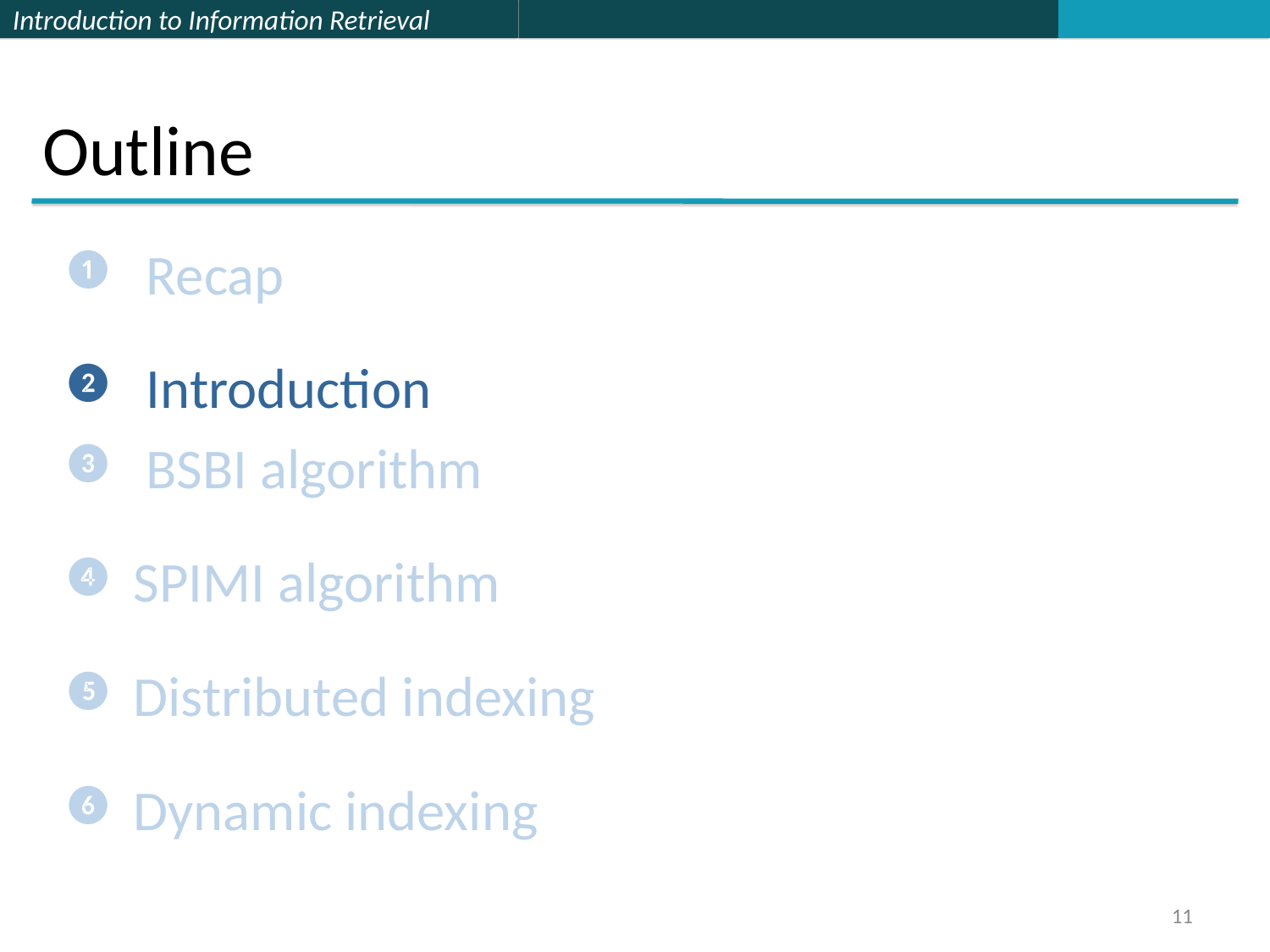

# Outline
 Recap
 Introduction
 BSBI algorithm
SPIMI algorithm
Distributed indexing
Dynamic indexing

11